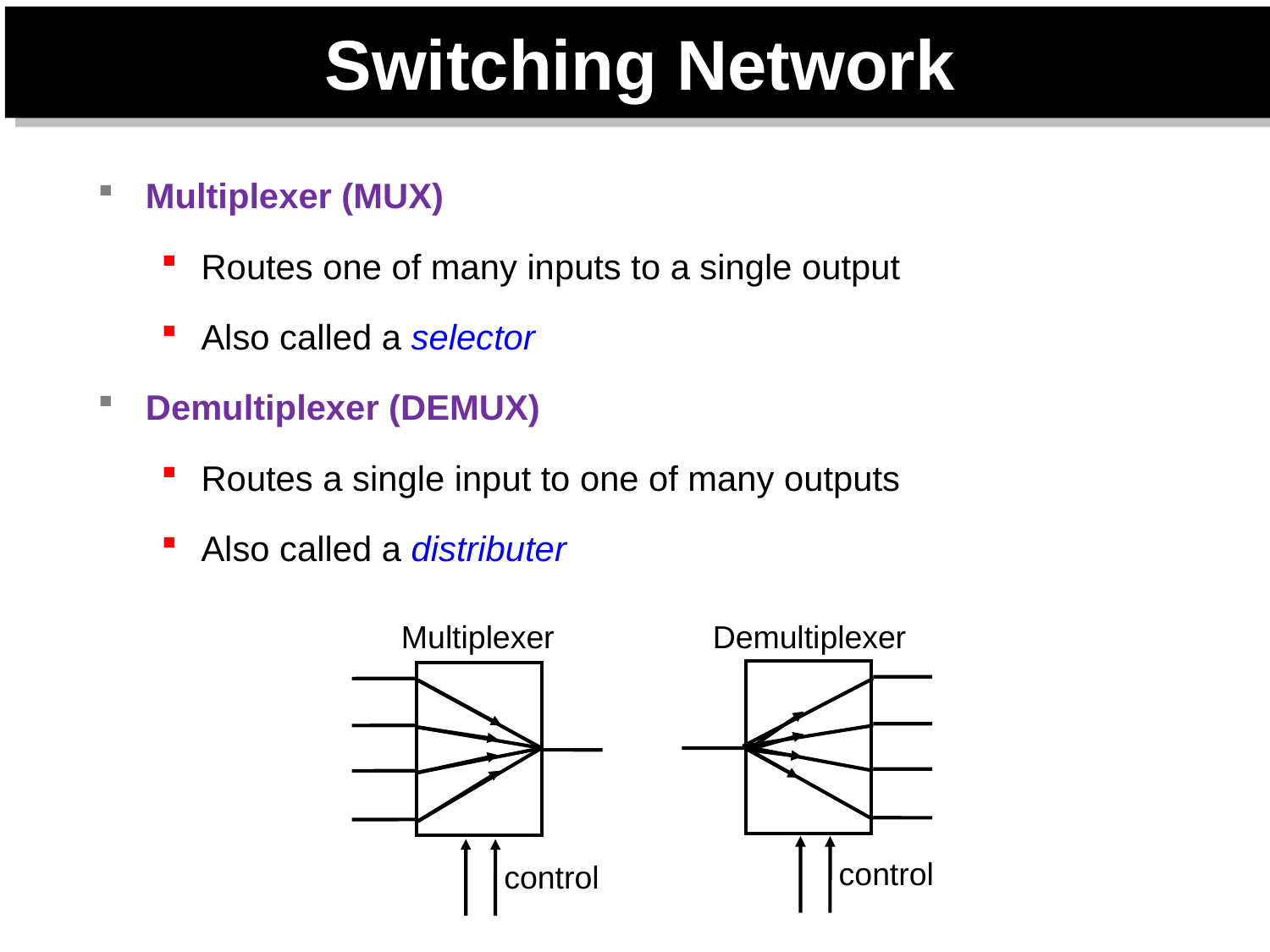

# Switching Network
Multiplexer (MUX)
Routes one of many inputs to a single output
Also called a selector
Demultiplexer (DEMUX)
Routes a single input to one of many outputs
Also called a distributer
Multiplexer
Demultiplexer

control
control